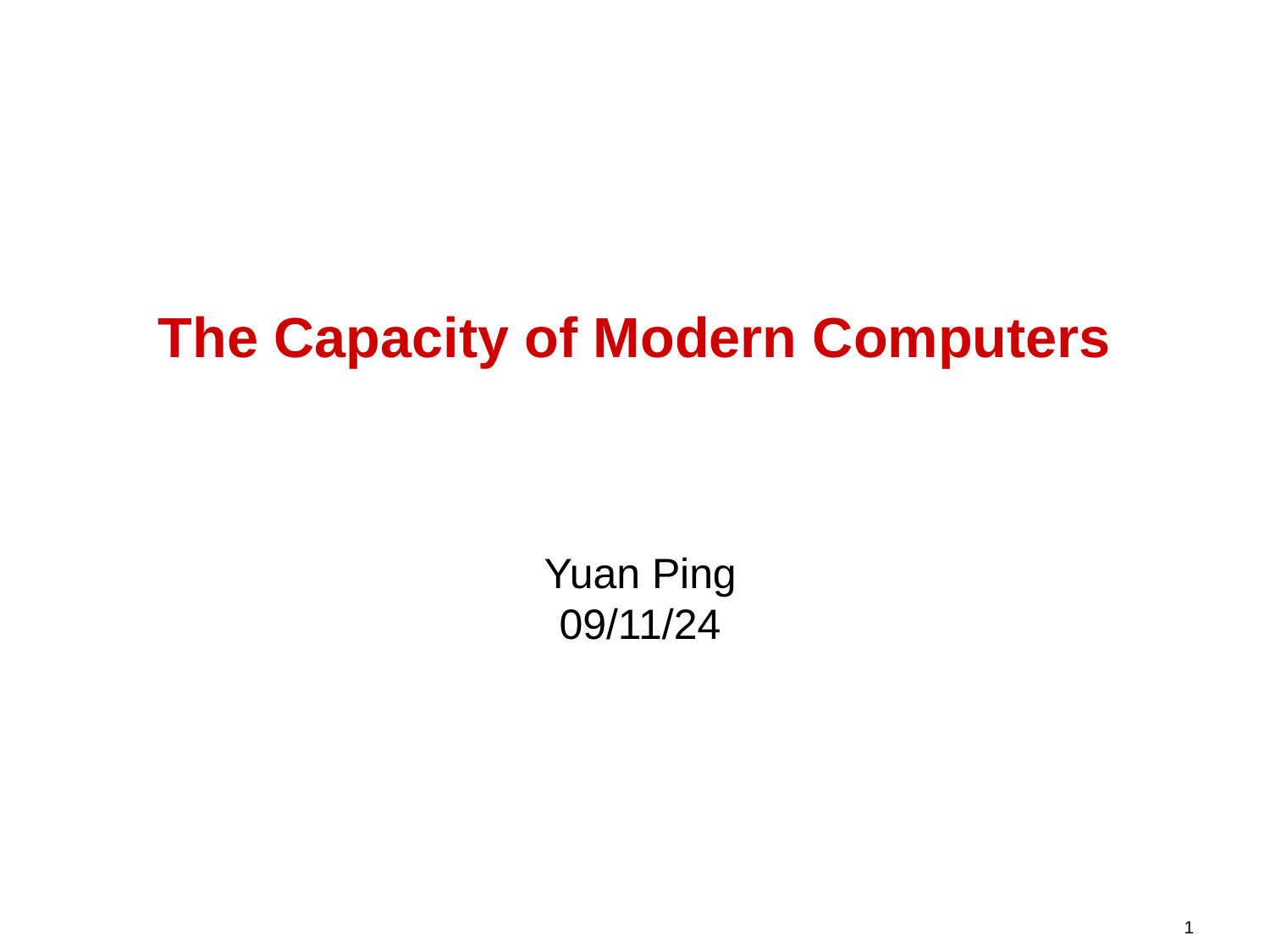

# The Capacity of Modern Computers
Yuan Ping
09/11/24

1